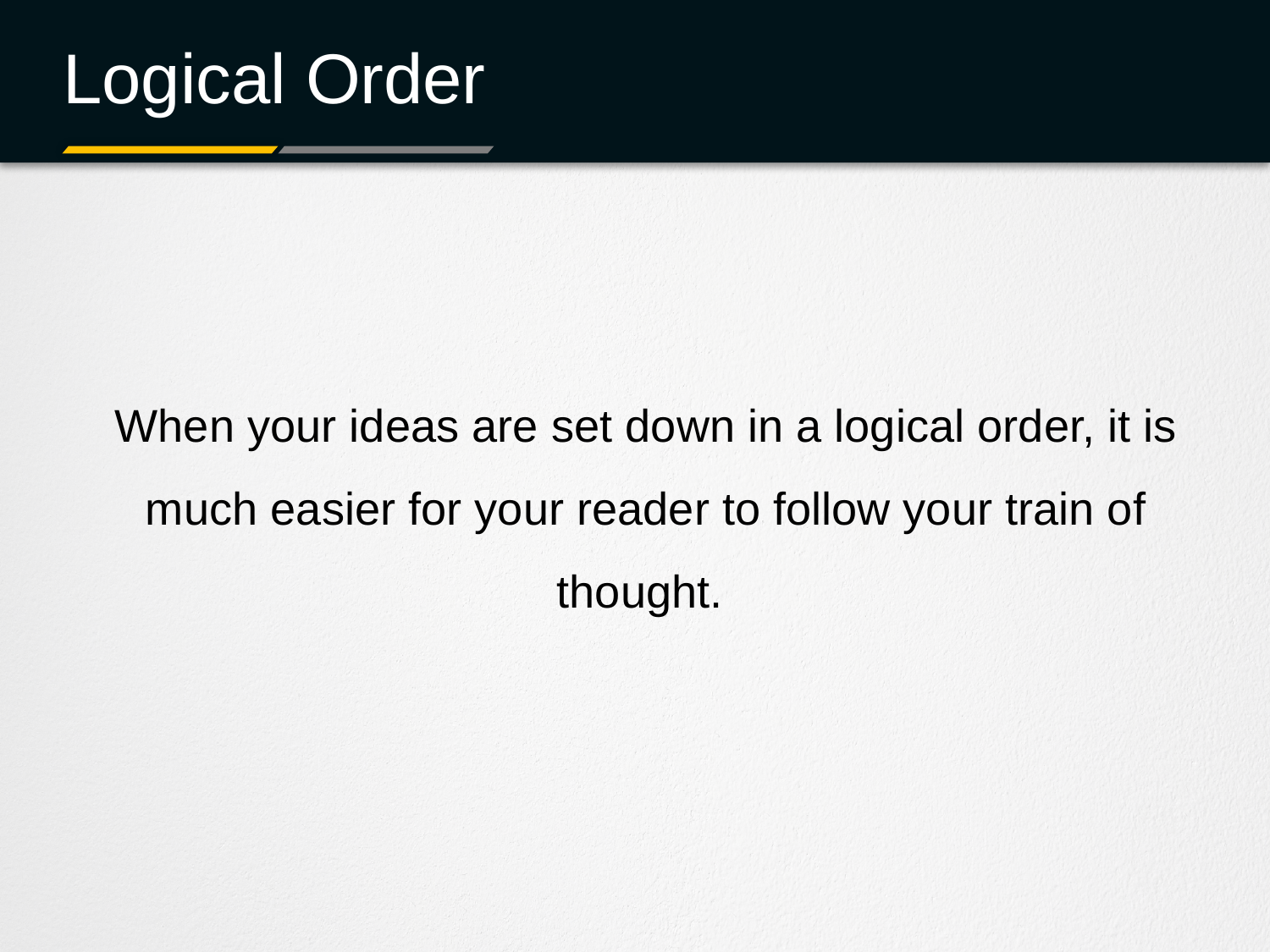

# Logical Order

When your ideas are set down in a logical order, it is much easier for your reader to follow your train of thought.